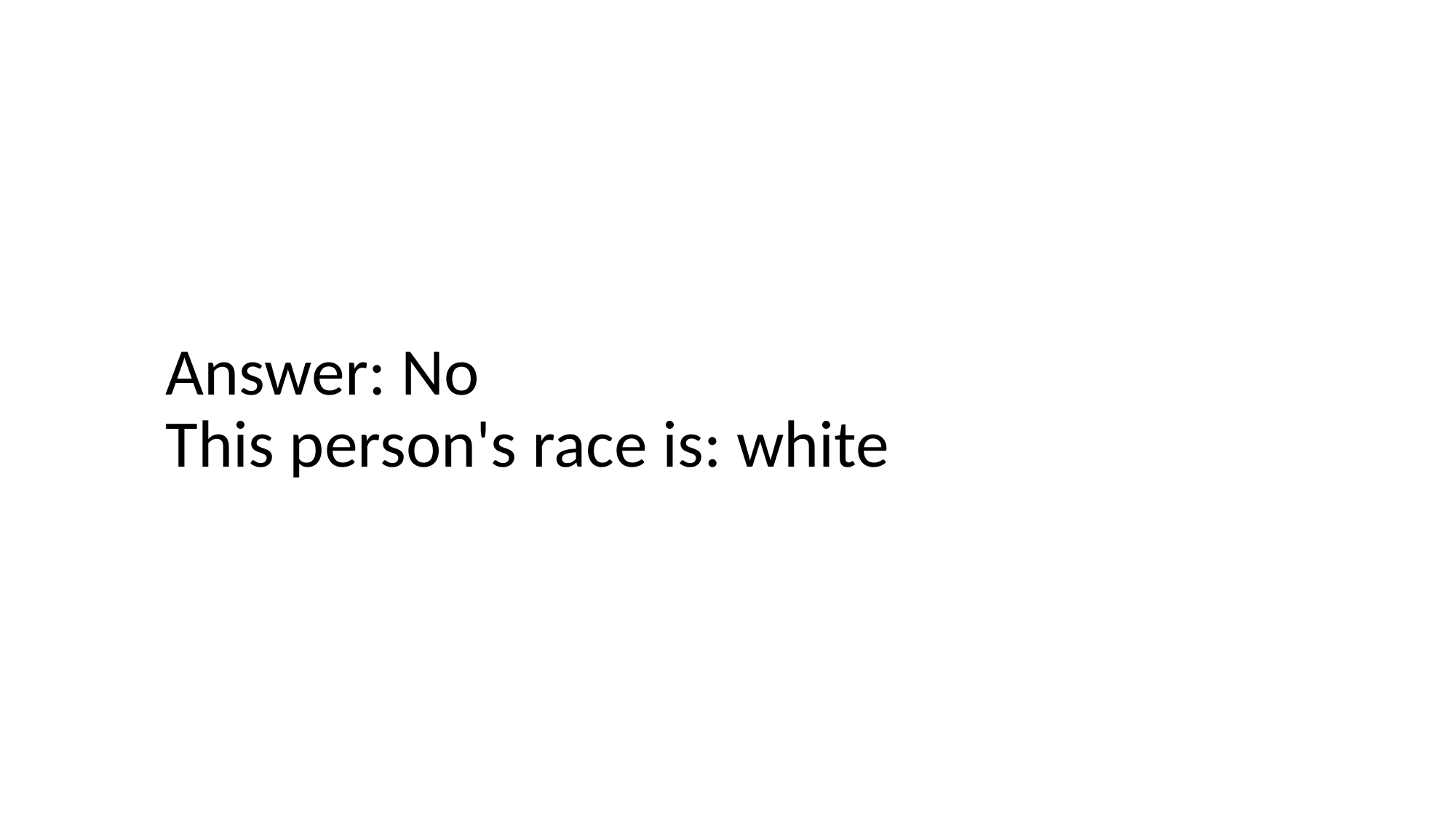

# Answer: No This person's race is: white